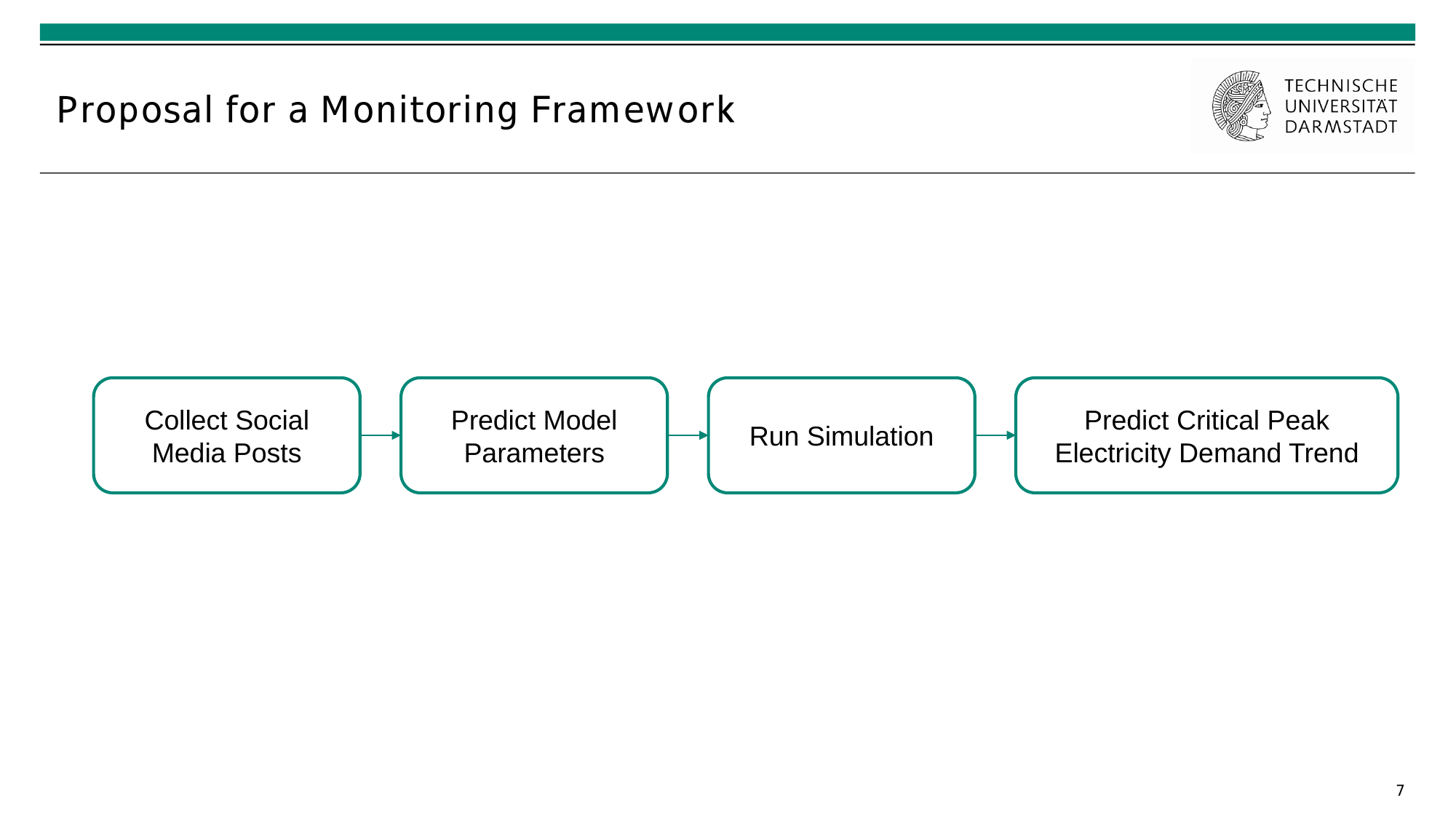

# Proposal for a Monitoring Framework
Collect Social Media Posts
Predict Model Parameters
Run Simulation
Predict Critical Peak Electricity Demand Trend